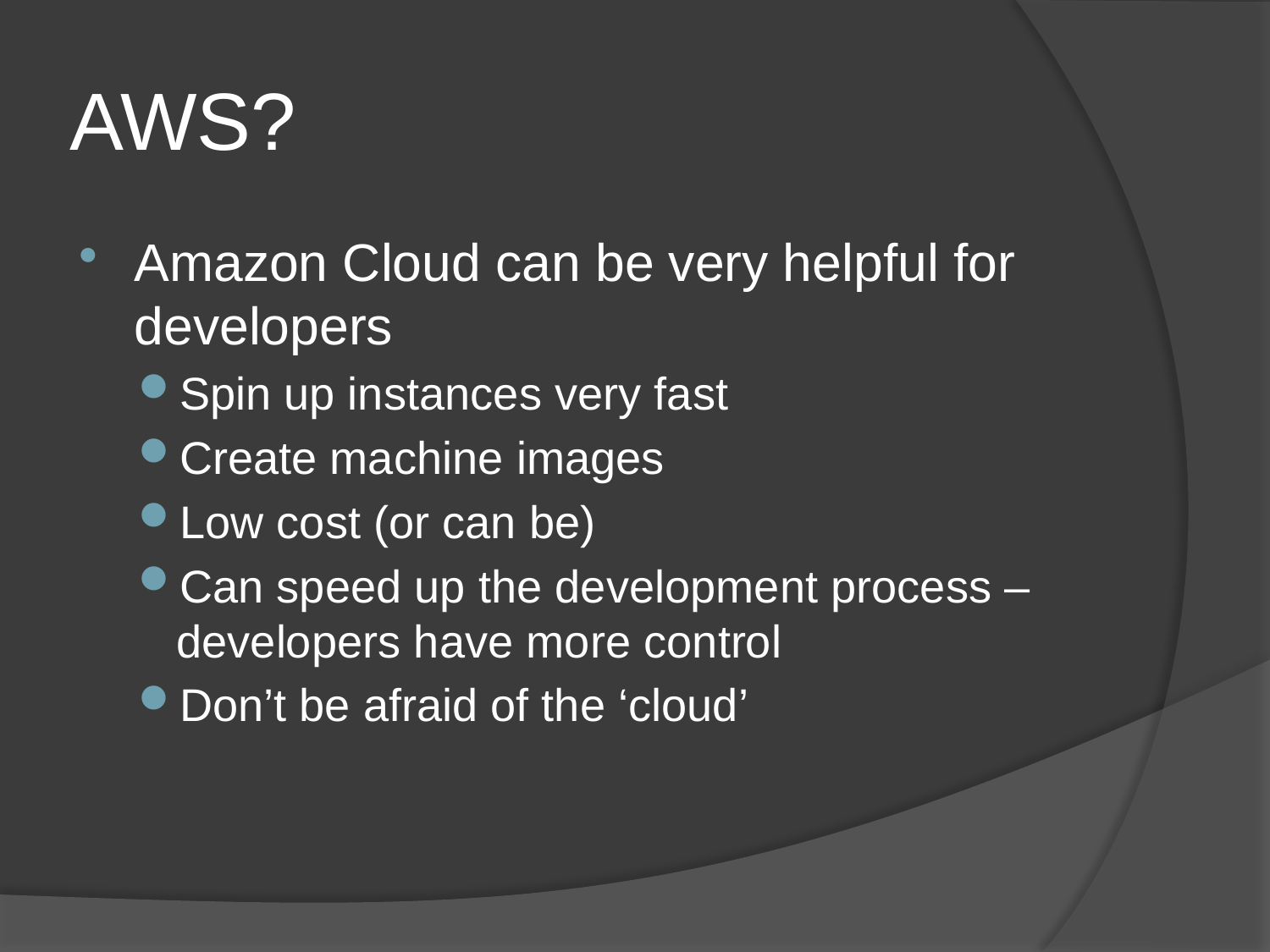

# AWS?
Amazon Cloud can be very helpful for developers
Spin up instances very fast
Create machine images
Low cost (or can be)
Can speed up the development process – developers have more control
Don’t be afraid of the ‘cloud’